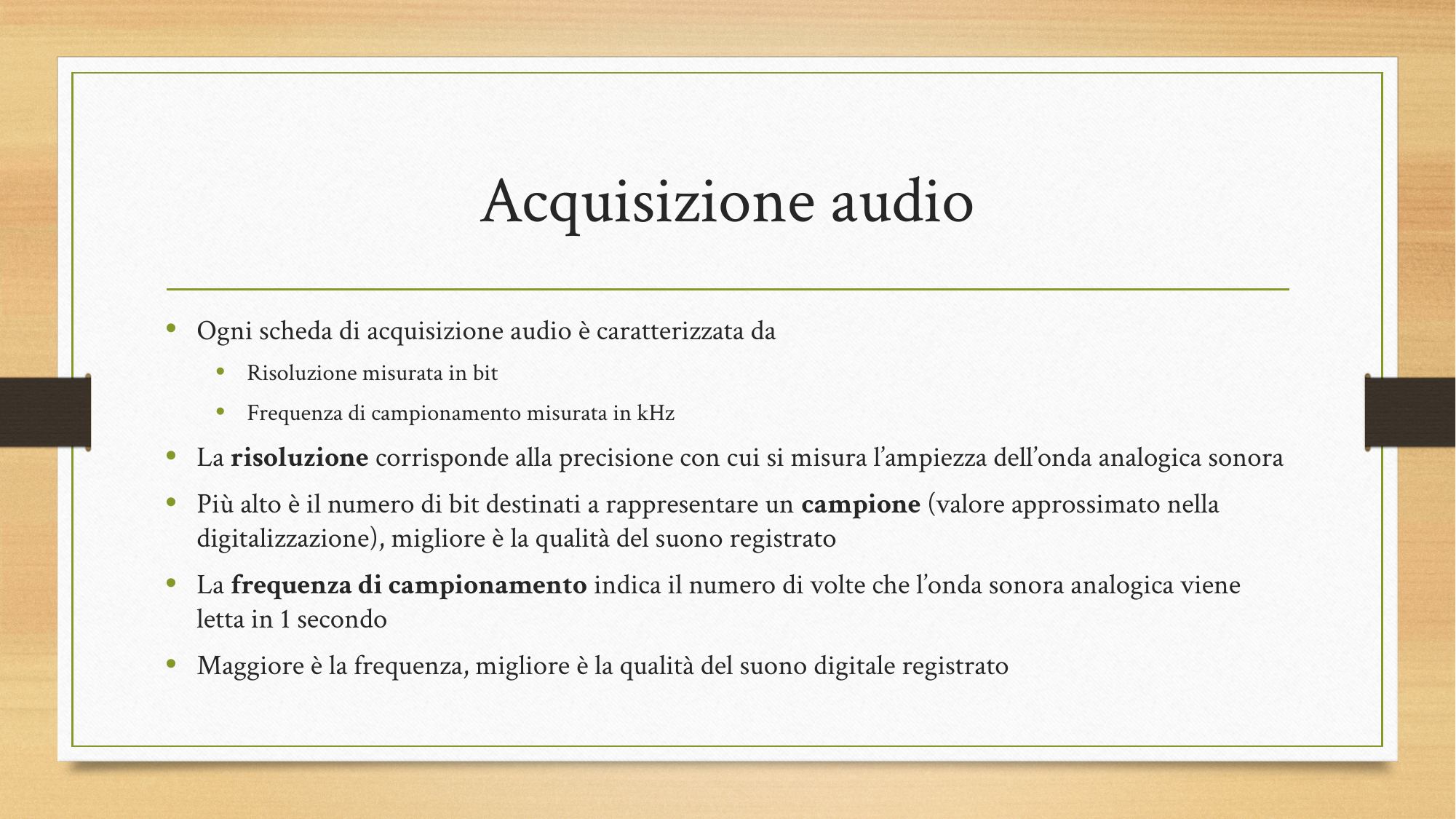

# Acquisizione audio
Ogni scheda di acquisizione audio è caratterizzata da
Risoluzione misurata in bit
Frequenza di campionamento misurata in kHz
La risoluzione corrisponde alla precisione con cui si misura l’ampiezza dell’onda analogica sonora
Più alto è il numero di bit destinati a rappresentare un campione (valore approssimato nella digitalizzazione), migliore è la qualità del suono registrato
La frequenza di campionamento indica il numero di volte che l’onda sonora analogica viene letta in 1 secondo
Maggiore è la frequenza, migliore è la qualità del suono digitale registrato